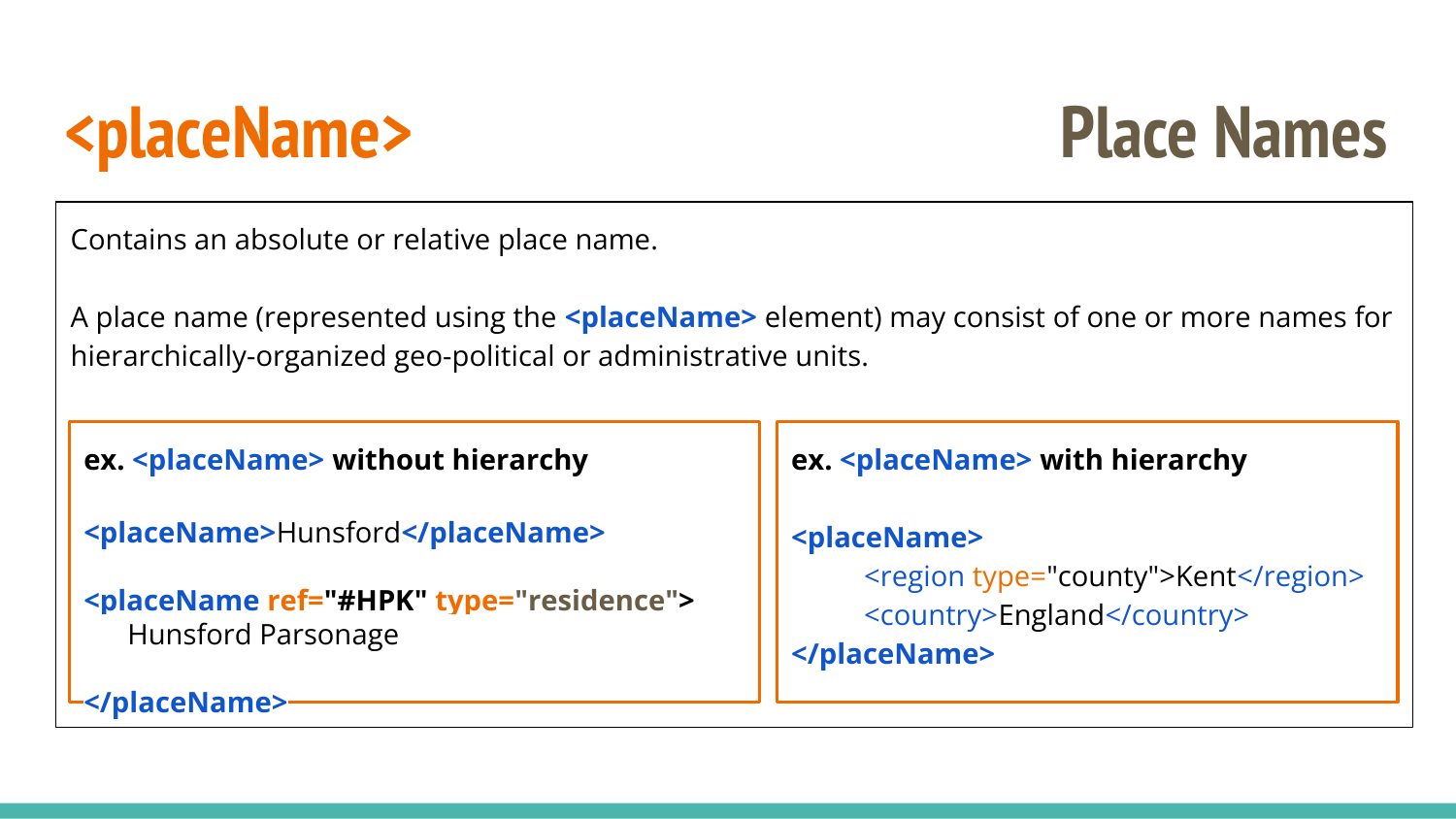

# <placeName>                                           Place Names
Contains an absolute or relative place name.

A place name (represented using the <placeName> element) may consist of one or more names for hierarchically-organized geo-political or administrative units.

ex. <placeName> without hierarchy

<placeName>Hunsford</placeName>

<placeName ref="#HPK" type="residence">
      Hunsford Parsonage
</placeName>

ex. <placeName> with hierarchy

<placeName>
<region type="county">Kent</region>
<country>England</country>
</placeName>